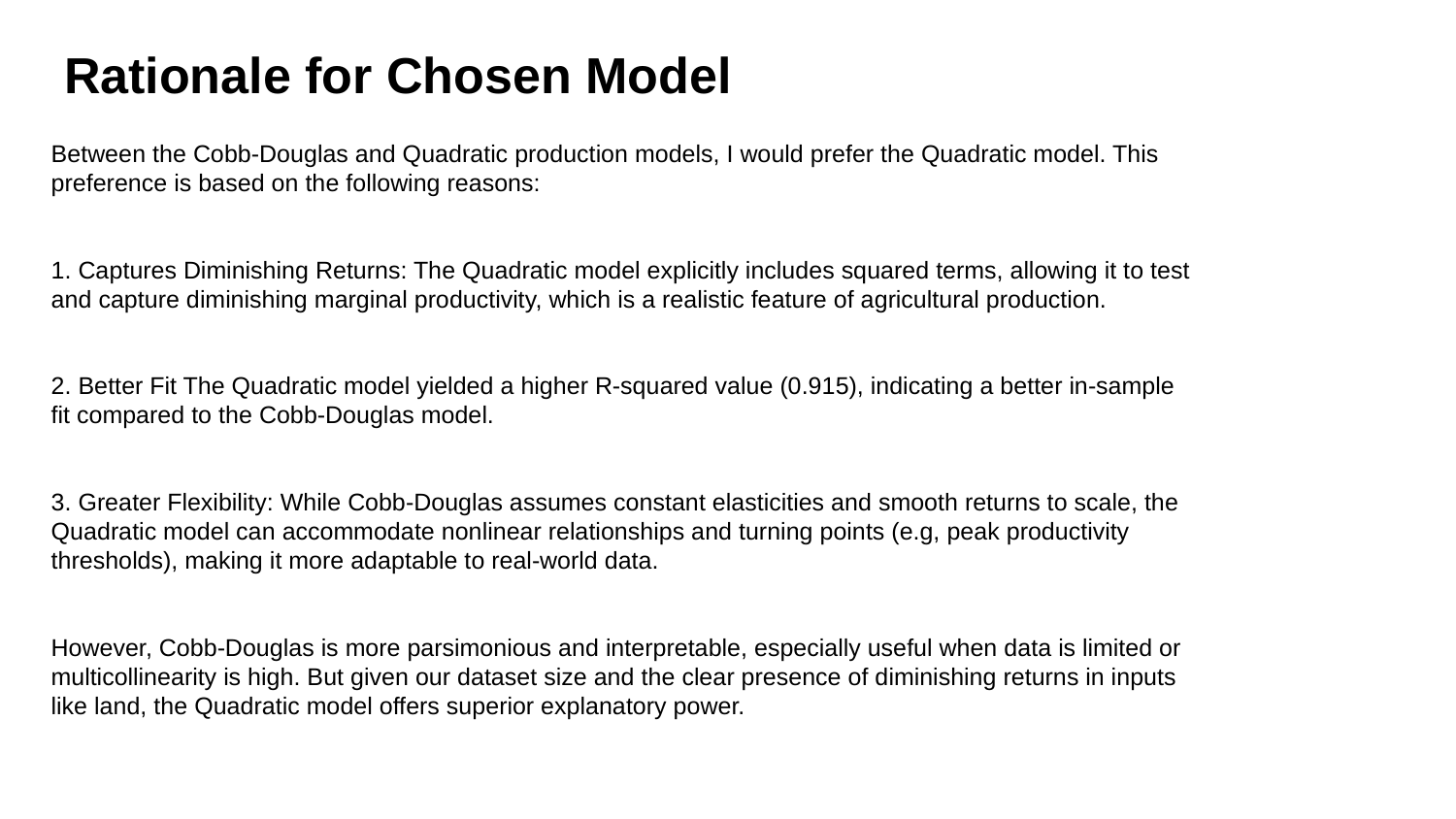

# Rationale for Chosen Model

Between the Cobb-Douglas and Quadratic production models, I would prefer the Quadratic model. This
preference is based on the following reasons:

1. Captures Diminishing Returns: The Quadratic model explicitly includes squared terms, allowing it to test
and capture diminishing marginal productivity, which is a realistic feature of agricultural production.

2. Better Fit The Quadratic model yielded a higher R-squared value (0.915), indicating a better in-sample
fit compared to the Cobb-Douglas model.

3. Greater Flexibility: While Cobb-Douglas assumes constant elasticities and smooth returns to scale, the
Quadratic model can accommodate nonlinear relationships and turning points (e.g, peak productivity
thresholds), making it more adaptable to real-world data.

However, Cobb-Douglas is more parsimonious and interpretable, especially useful when data is limited or
multicollinearity is high. But given our dataset size and the clear presence of diminishing returns in inputs
like land, the Quadratic model offers superior explanatory power.